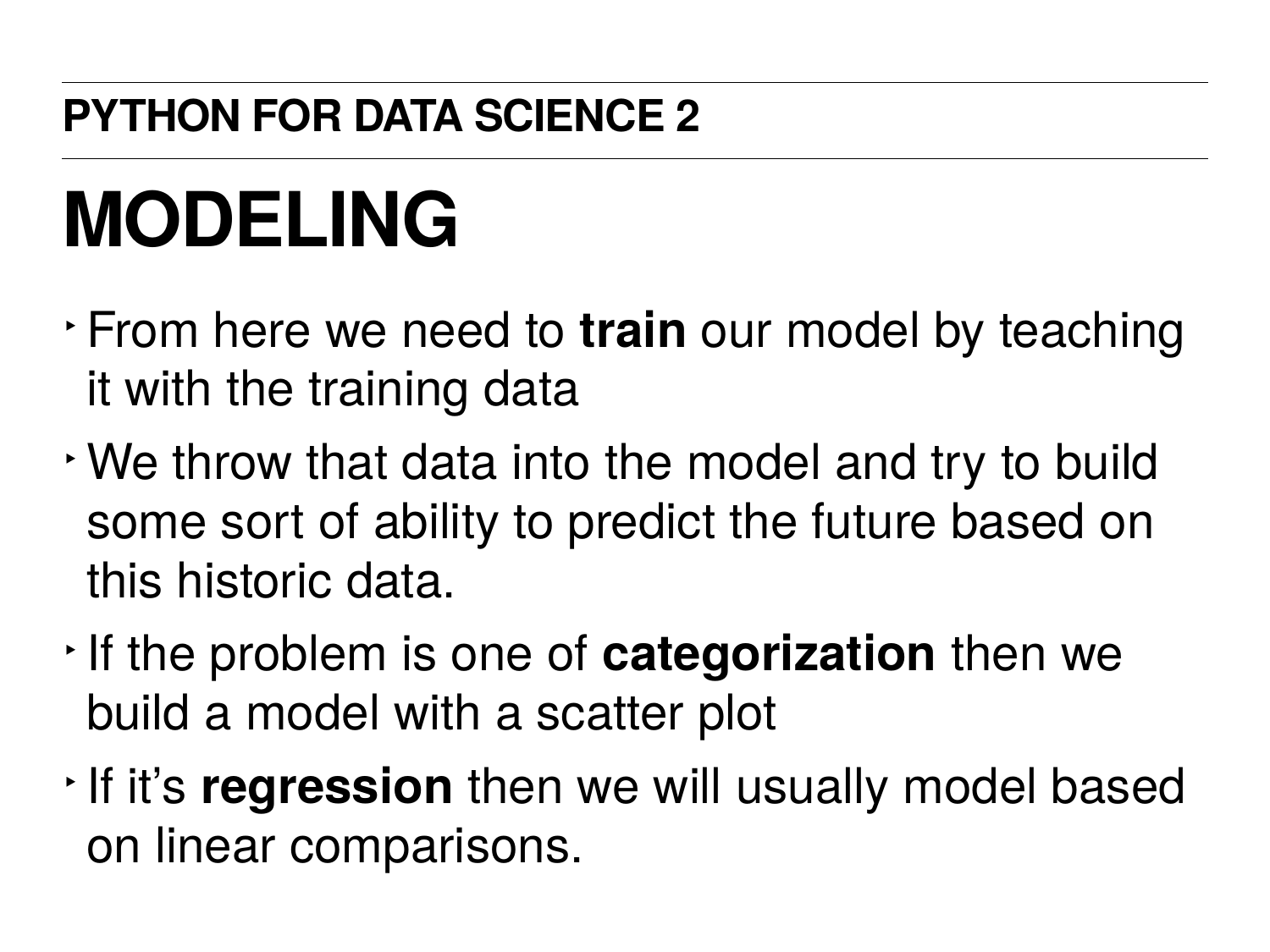

Python for data science 2
# modeling

From here we need to train our model by teaching it with the training data
We throw that data into the model and try to build some sort of ability to predict the future based on this historic data.
If the problem is one of categorization then we build a model with a scatter plot
If it’s regression then we will usually model based on linear comparisons.